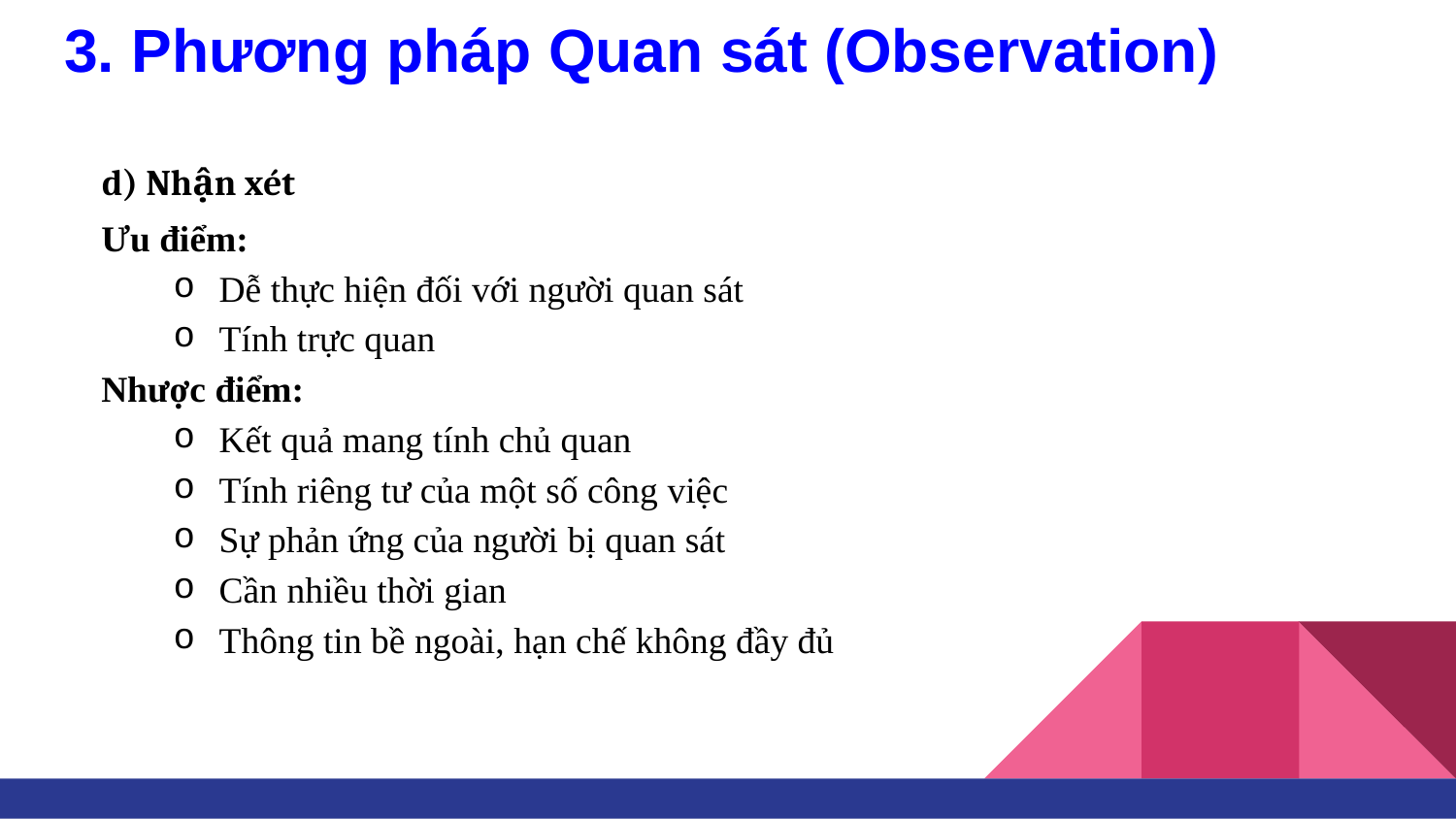

# 3. Phương pháp Quan sát (Observation)
d) Nhận xét
Ưu điểm:
Dễ thực hiện đối với người quan sát
Tính trực quan
Nhược điểm:
Kết quả mang tính chủ quan
Tính riêng tư của một số công việc
Sự phản ứng của người bị quan sát
Cần nhiều thời gian
Thông tin bề ngoài, hạn chế không đầy đủ